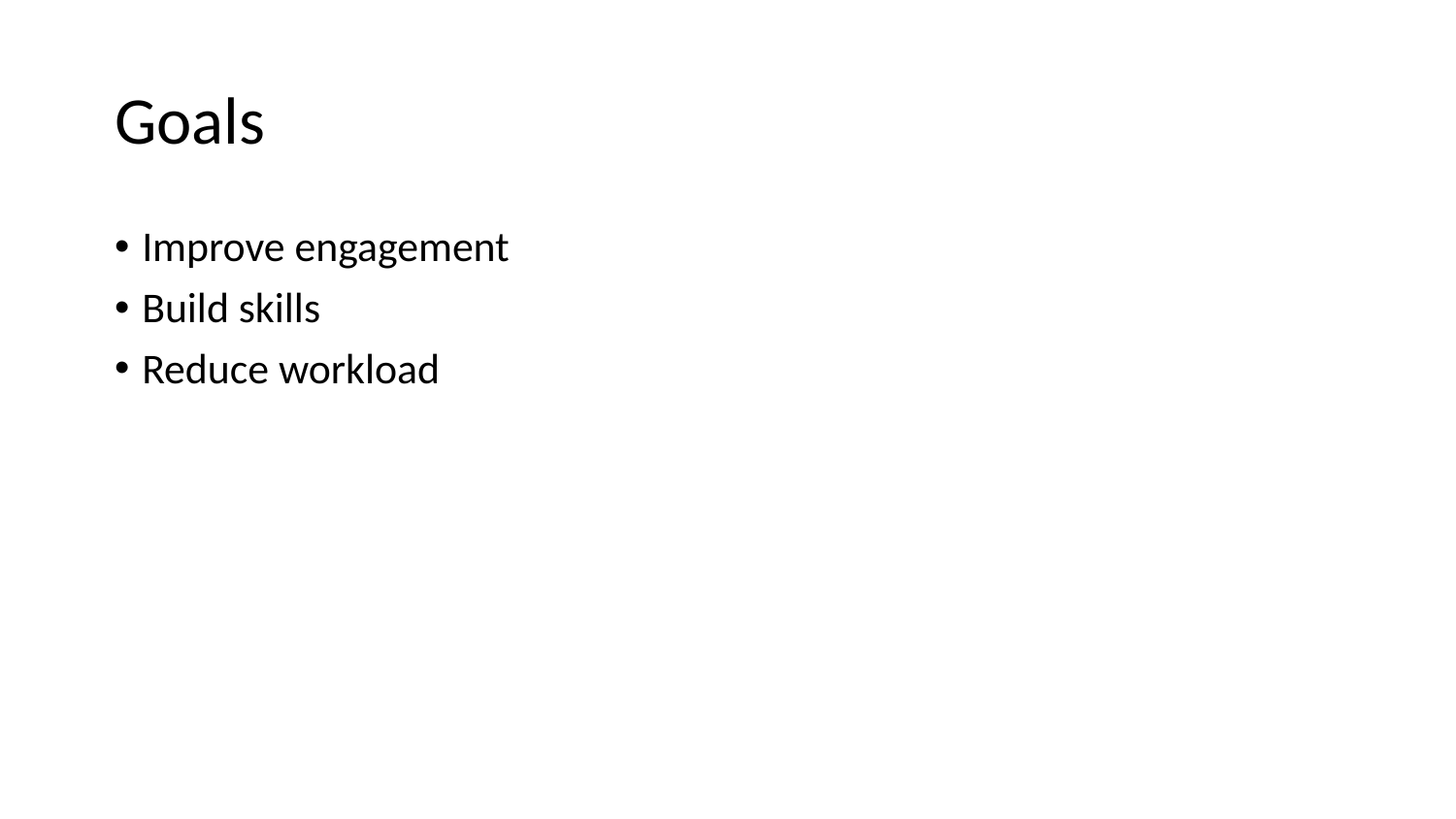

# Goals
Improve engagement
Build skills
Reduce workload